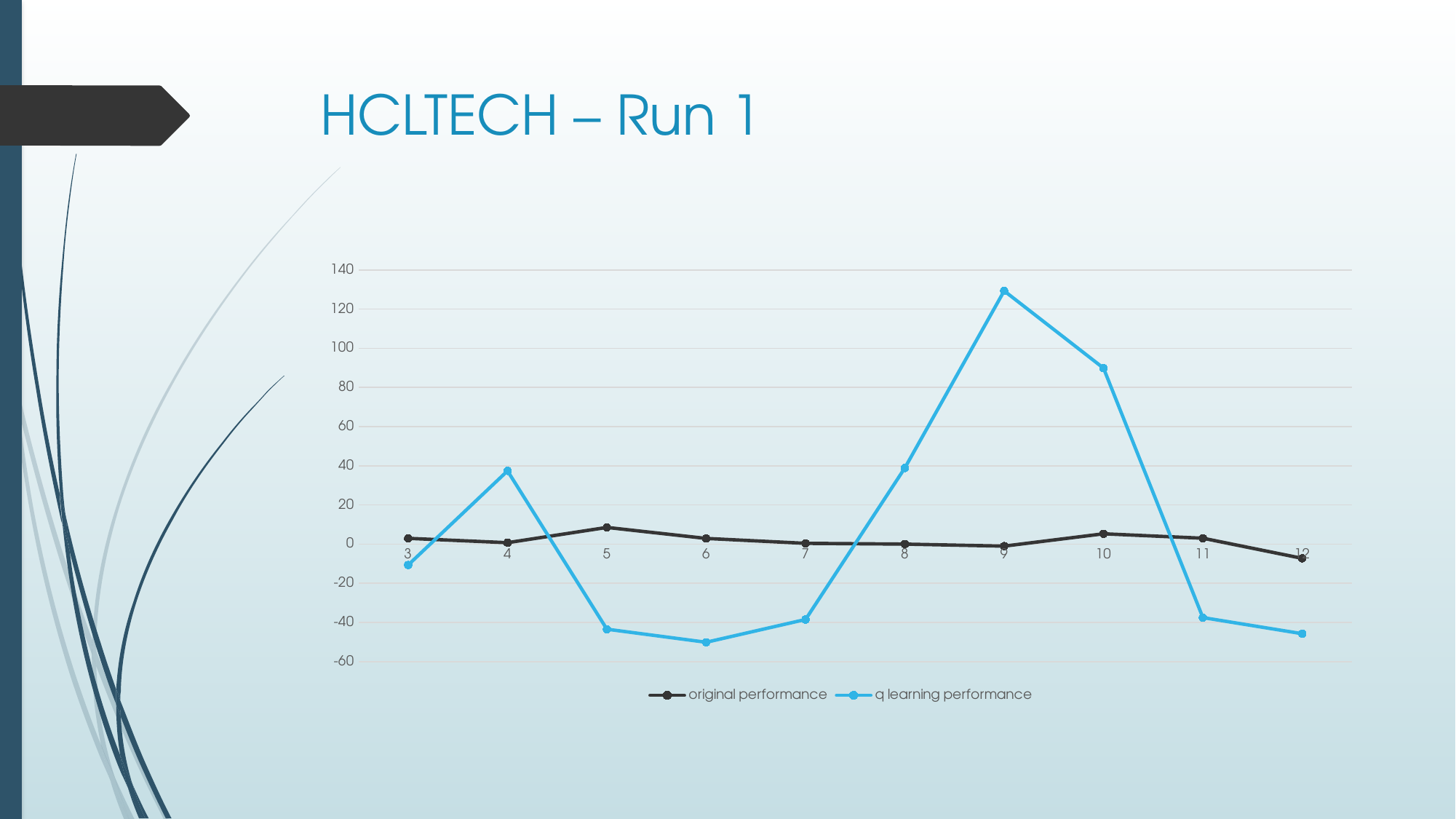

# HCLTECH – Run 1

### Chart

| Category | original performance | q learning performance |
|---|---|---|
| 3 | 2.929564929 | -10.6921392587515 |
| 4 | 0.69926387 | 37.4080958293779 |
| 5 | 8.49210175 | -43.4827884515999 |
| 6 | 2.874547236 | -50.1471972925275 |
| 7 | 0.379028452 | -38.5157641628113 |
| 8 | -0.01192418 | 38.8900267183111 |
| 9 | -1.047672119 | 129.336376868058 |
| 10 | 5.259164109 | 89.885163413844 |
| 11 | 2.988766595 | -37.5496221504611 |
| 12 | -7.281343185 | -45.7829358038936 |